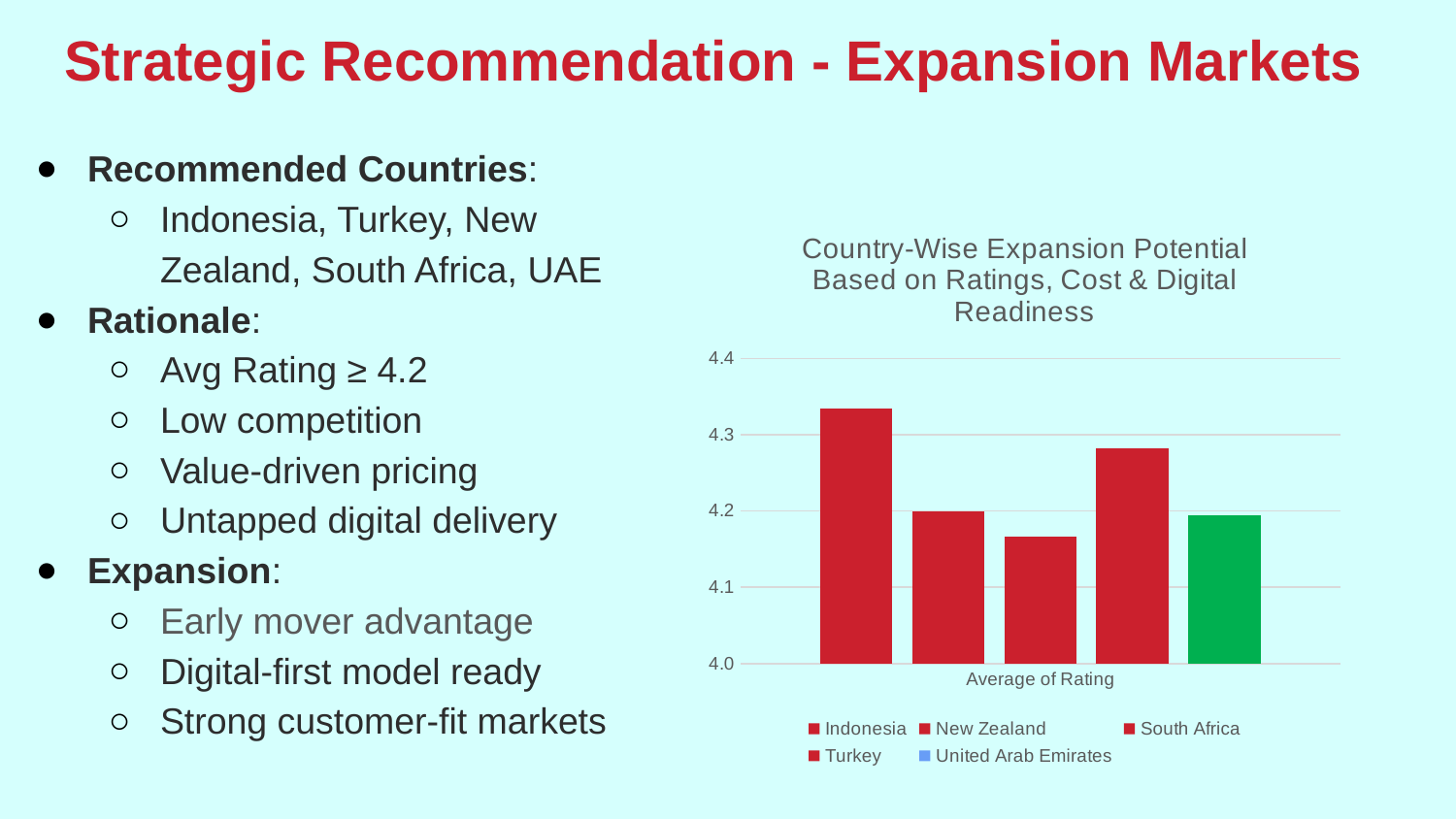

# Strategic Recommendation - Expansion Markets
Recommended Countries:
Indonesia, Turkey, New Zealand, South Africa, UAE
Rationale:
Avg Rating ≥ 4.2
Low competition
Value-driven pricing
Untapped digital delivery
Expansion:
Early mover advantage
Digital-first model ready
Strong customer-fit markets

[unsupported chart]